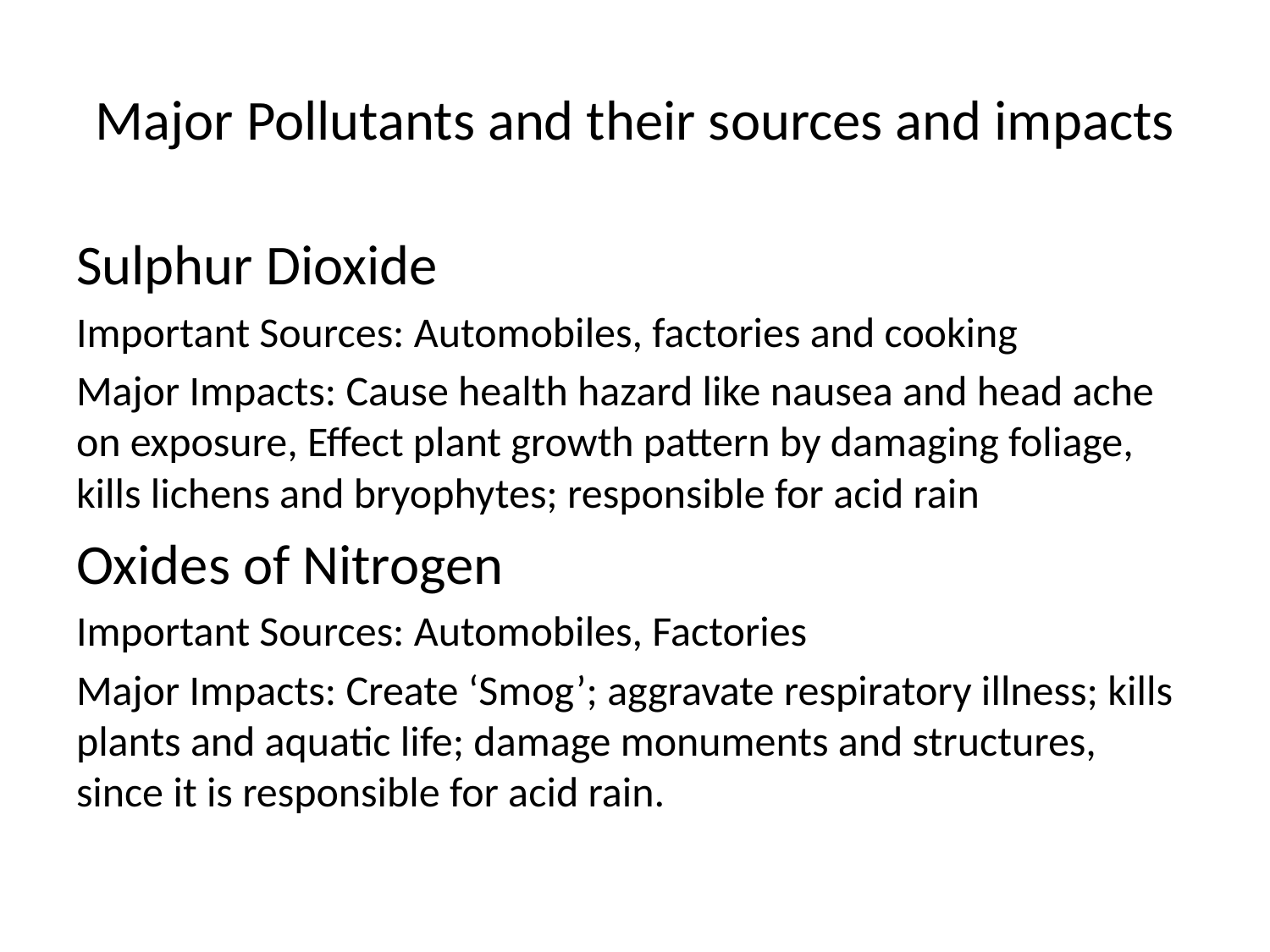

# Major Pollutants and their sources and impacts
Sulphur Dioxide
Important Sources: Automobiles, factories and cooking
Major Impacts: Cause health hazard like nausea and head ache on exposure, Effect plant growth pattern by damaging foliage, kills lichens and bryophytes; responsible for acid rain
Oxides of Nitrogen
Important Sources: Automobiles, Factories
Major Impacts: Create ‘Smog’; aggravate respiratory illness; kills plants and aquatic life; damage monuments and structures, since it is responsible for acid rain.